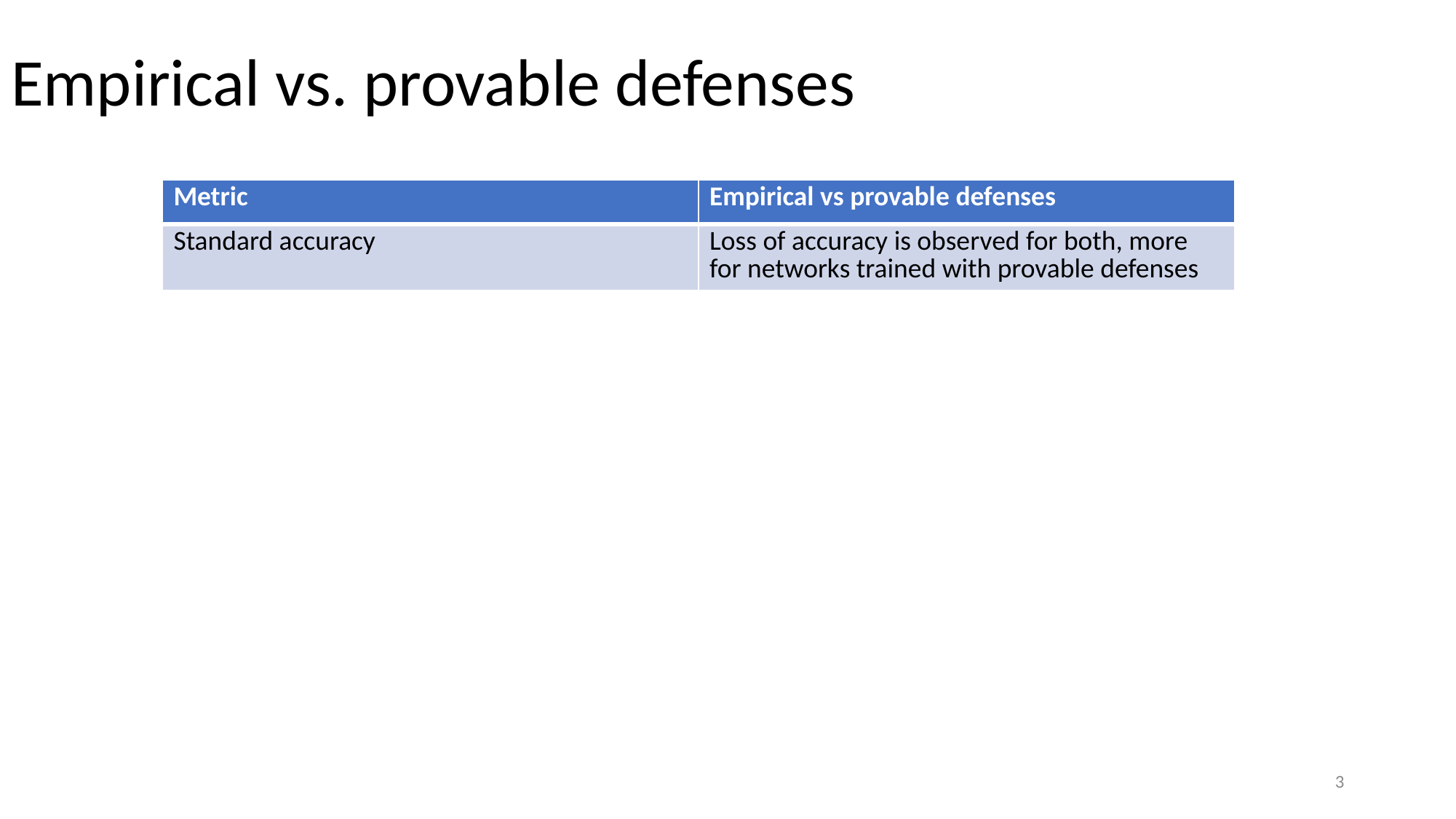

# Empirical vs. provable defenses
| Metric | Empirical vs provable defenses |
| --- | --- |
| Standard accuracy | Loss of accuracy is observed for both, more for networks trained with provable defenses |
3